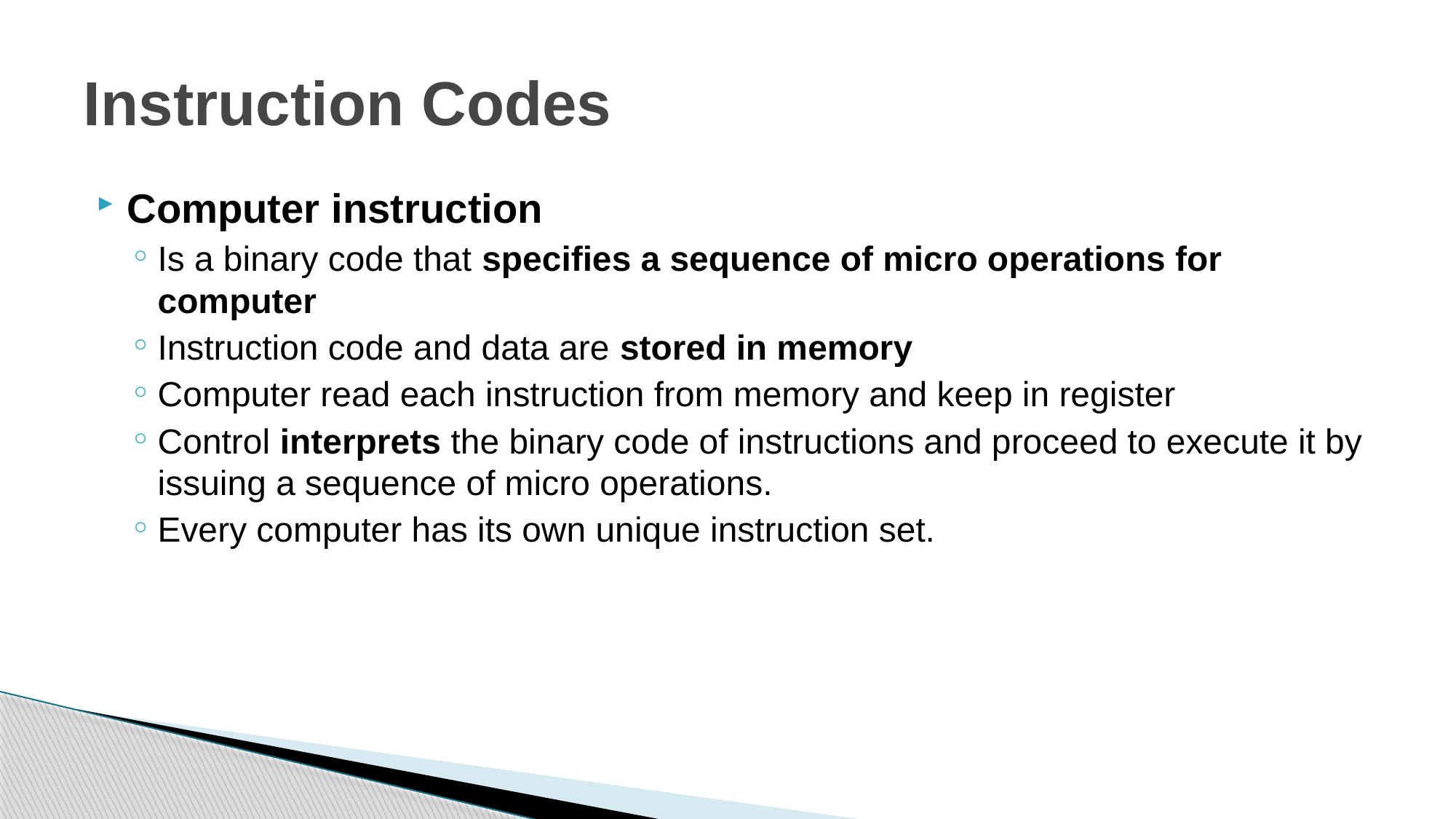

# Instruction Codes
Computer instruction
Is a binary code that specifies a sequence of micro operations for computer
Instruction code and data are stored in memory
Computer read each instruction from memory and keep in register
Control interprets the binary code of instructions and proceed to execute it by issuing a sequence of micro operations.
Every computer has its own unique instruction set.